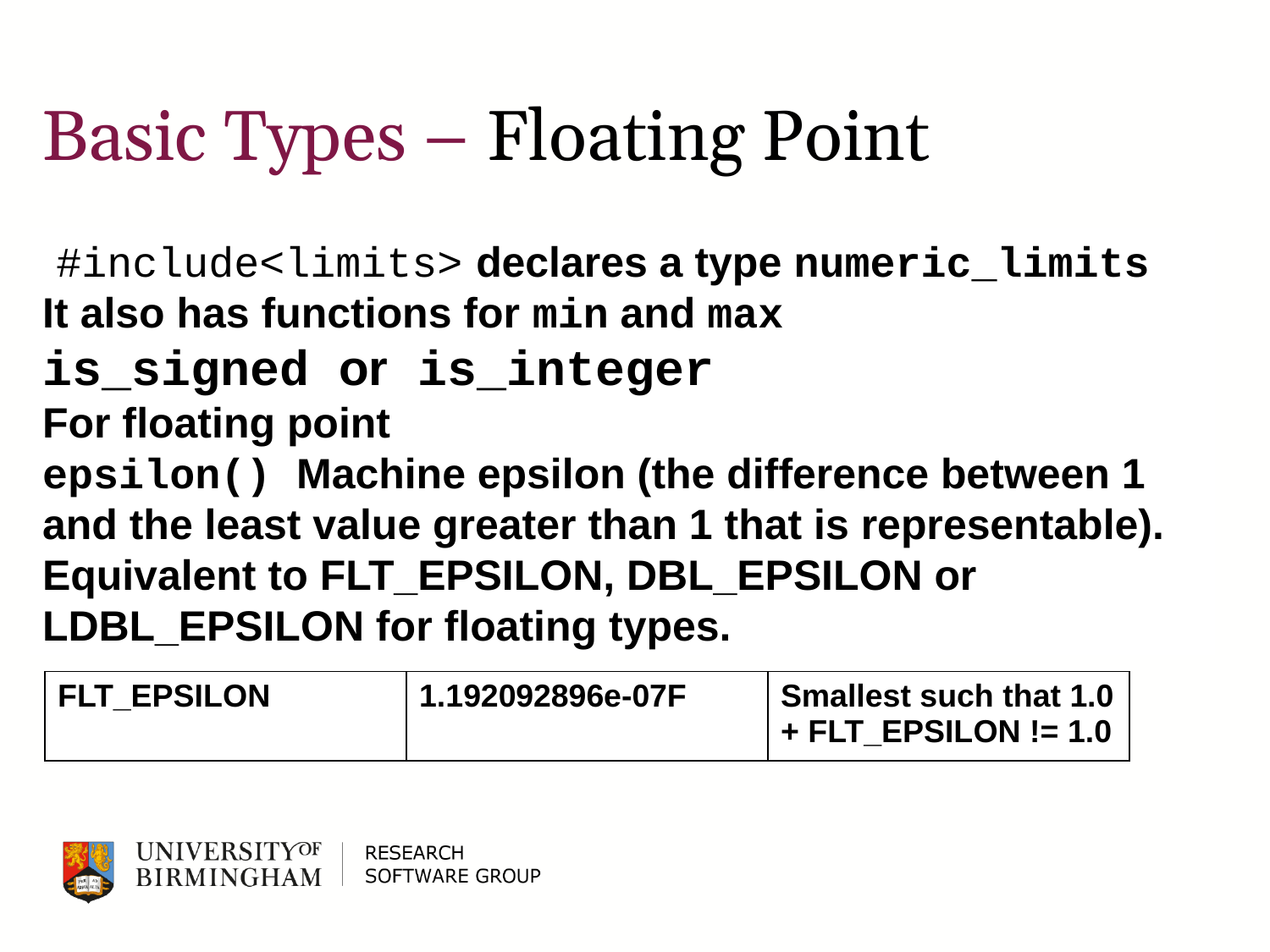

# Basic Types – Floating Point
 #include<limits> declares a type numeric_limits
It also has functions for min and max
is_signed or is_integer
For floating point
epsilon()	Machine epsilon (the difference between 1 and the least value greater than 1 that is representable).
Equivalent to FLT_EPSILON, DBL_EPSILON or LDBL_EPSILON for floating types.
| FLT\_EPSILON | 1.192092896e-07F | Smallest such that 1.0 + FLT\_EPSILON != 1.0 |
| --- | --- | --- |